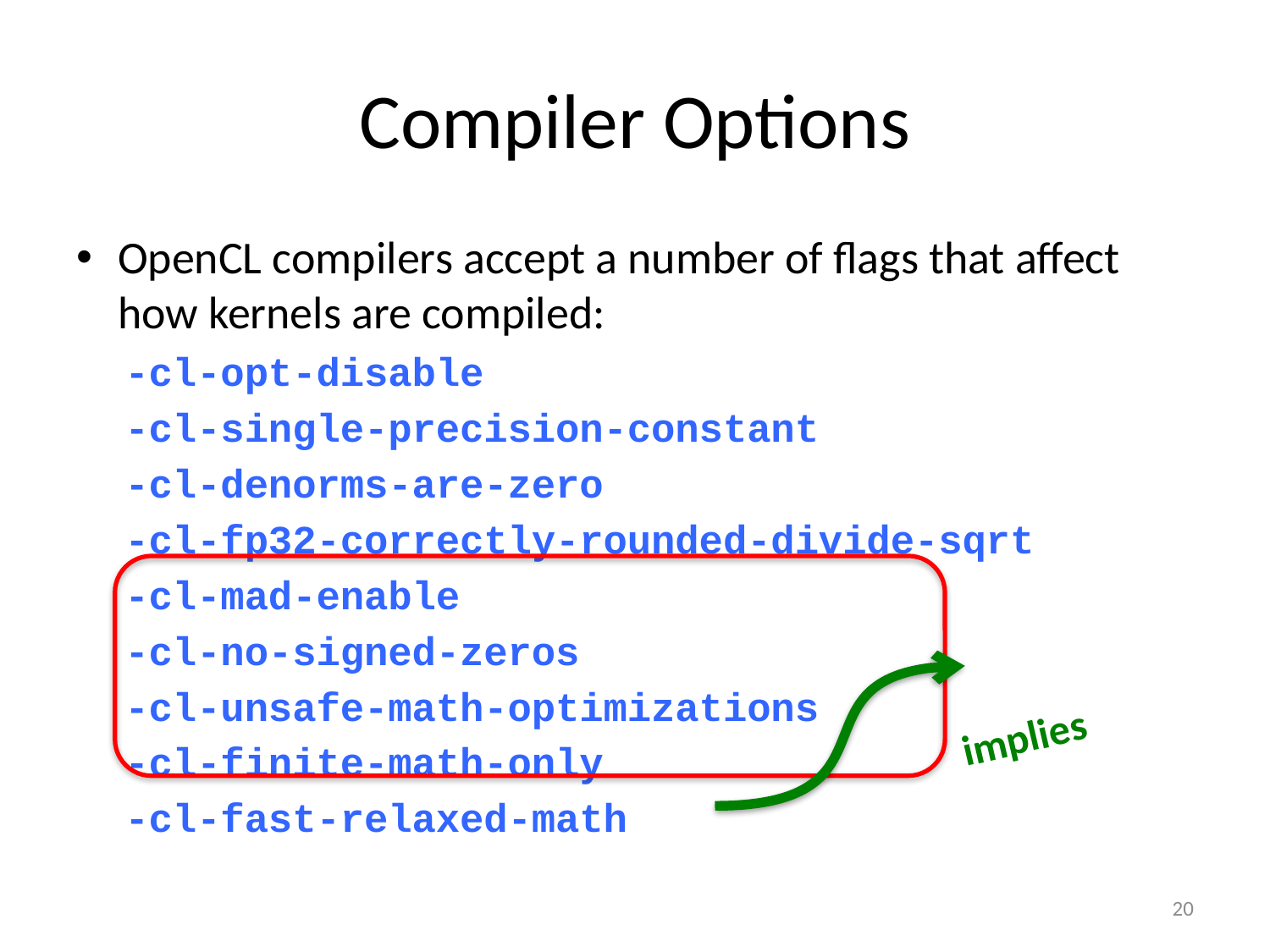

# Compiler Options
OpenCL compilers accept a number of flags that affect how kernels are compiled:
-cl-opt-disable
-cl-single-precision-constant
-cl-denorms-are-zero
-cl-fp32-correctly-rounded-divide-sqrt
-cl-mad-enable
-cl-no-signed-zeros
-cl-unsafe-math-optimizations
-cl-finite-math-only
-cl-fast-relaxed-math

implies
20